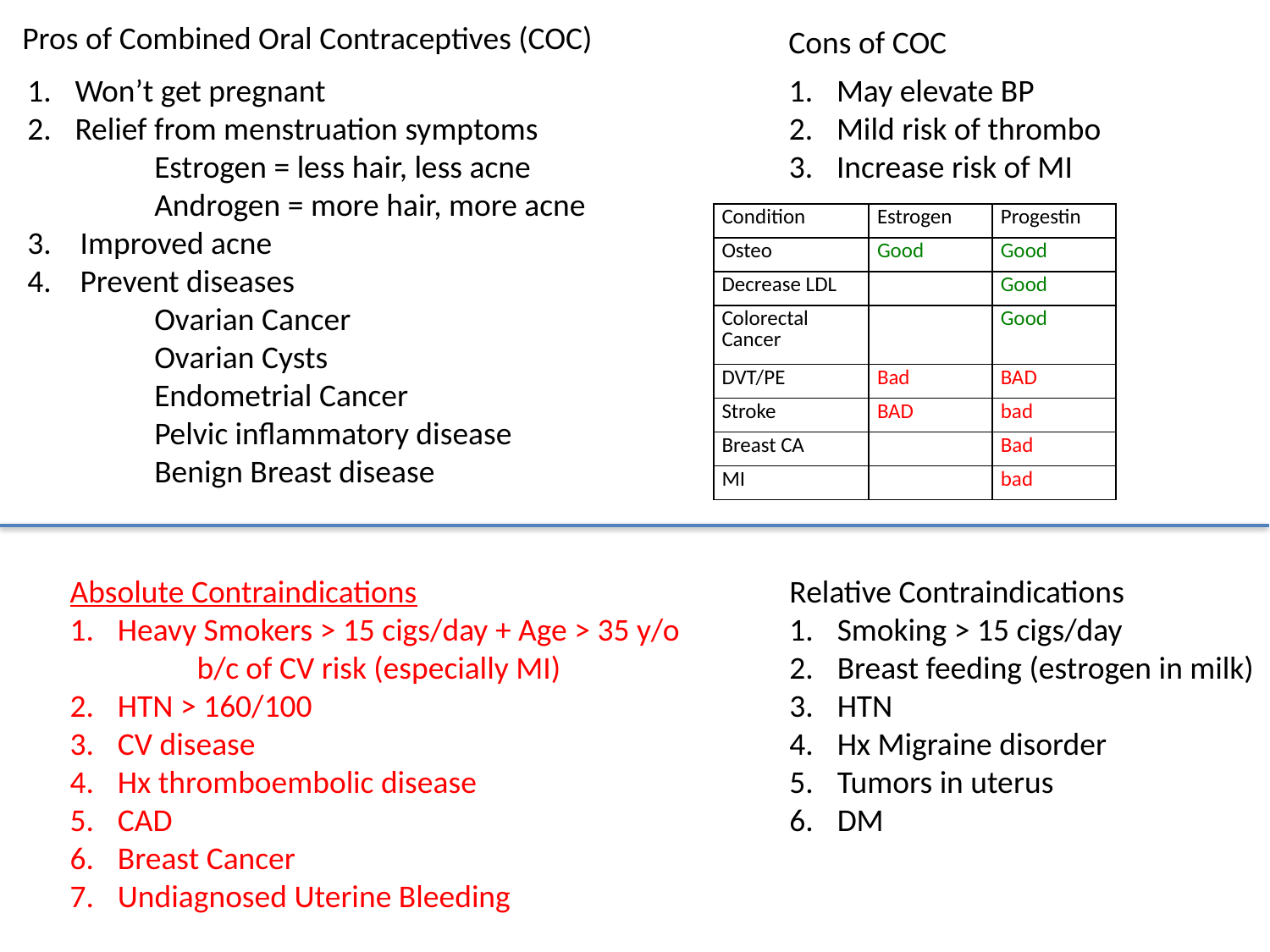

Pros of Combined Oral Contraceptives (COC)
Cons of COC
Won’t get pregnant
Relief from menstruation symptoms
	Estrogen = less hair, less acne
	Androgen = more hair, more acne
3.    Improved acne
4.    Prevent diseases
	Ovarian Cancer
	Ovarian Cysts
	Endometrial Cancer
	Pelvic inflammatory disease
	Benign Breast disease
May elevate BP
Mild risk of thrombo
Increase risk of MI
| Condition | Estrogen | Progestin |
| --- | --- | --- |
| Osteo | Good | Good |
| Decrease LDL |  | Good |
| Colorectal Cancer |  | Good |
| DVT/PE | Bad | BAD |
| Stroke | BAD | bad |
| Breast CA |  | Bad |
| MI |  | bad |
Absolute Contraindications
Heavy Smokers > 15 cigs/day + Age > 35 y/o
	b/c of CV risk (especially MI)
HTN > 160/100
CV disease
Hx thromboembolic disease
CAD
Breast Cancer
Undiagnosed Uterine Bleeding
Relative Contraindications
Smoking > 15 cigs/day
Breast feeding (estrogen in milk)
HTN
Hx Migraine disorder
Tumors in uterus
DM